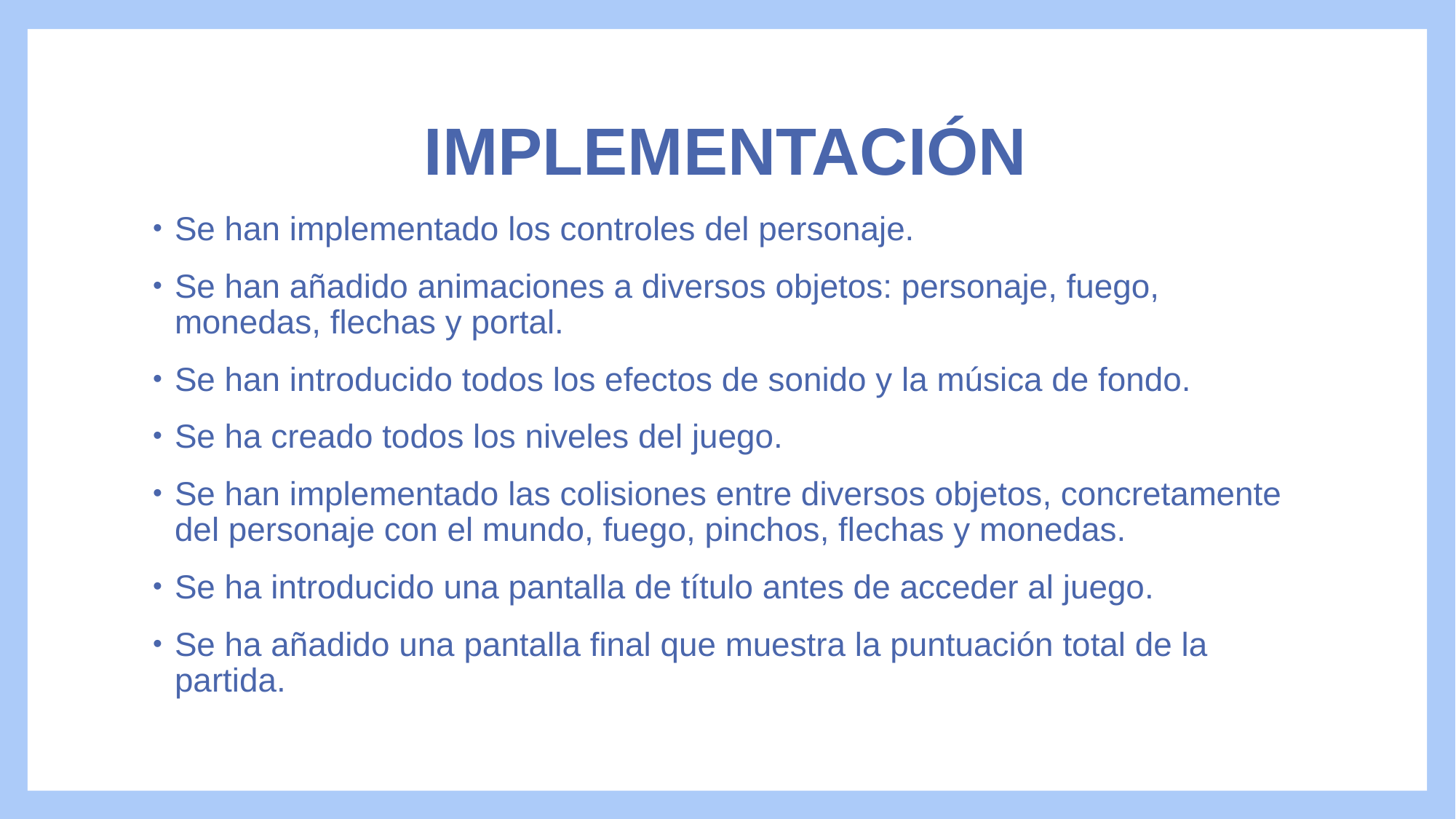

# IMPLEMENTACIÓN
Se han implementado los controles del personaje.
Se han añadido animaciones a diversos objetos: personaje, fuego, monedas, flechas y portal.
Se han introducido todos los efectos de sonido y la música de fondo.
Se ha creado todos los niveles del juego.
Se han implementado las colisiones entre diversos objetos, concretamente del personaje con el mundo, fuego, pinchos, flechas y monedas.
Se ha introducido una pantalla de título antes de acceder al juego.
Se ha añadido una pantalla final que muestra la puntuación total de la partida.